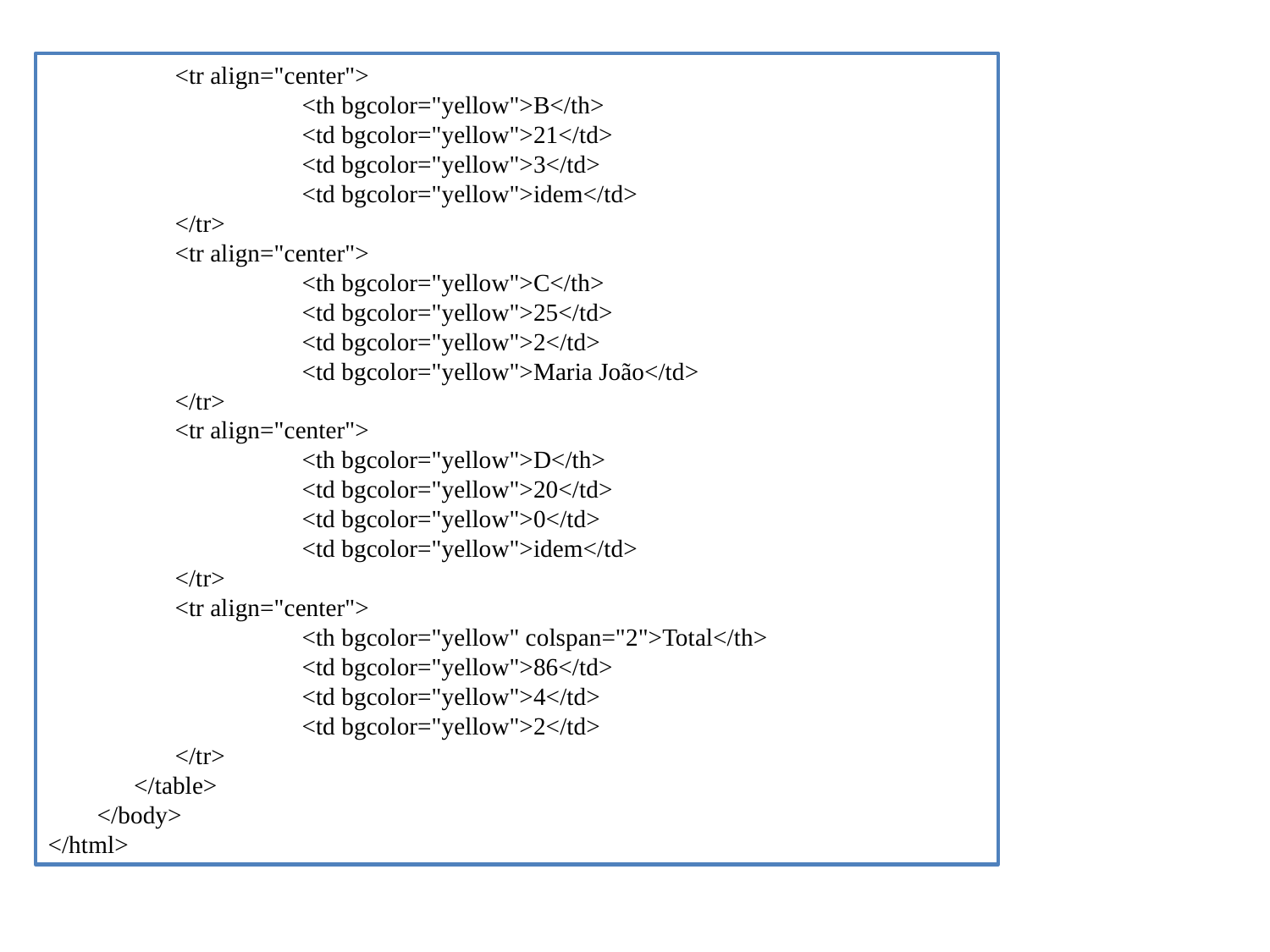

<tr align="center">
		<th bgcolor="yellow">B</th>
		<td bgcolor="yellow">21</td>
		<td bgcolor="yellow">3</td>
		<td bgcolor="yellow">idem</td>
	</tr>
	<tr align="center">
		<th bgcolor="yellow">C</th>
		<td bgcolor="yellow">25</td>
		<td bgcolor="yellow">2</td>
		<td bgcolor="yellow">Maria João</td>
	</tr>
	<tr align="center">
		<th bgcolor="yellow">D</th>
		<td bgcolor="yellow">20</td>
		<td bgcolor="yellow">0</td>
		<td bgcolor="yellow">idem</td>
	</tr>
	<tr align="center">
		<th bgcolor="yellow" colspan="2">Total</th>
		<td bgcolor="yellow">86</td>
		<td bgcolor="yellow">4</td>
		<td bgcolor="yellow">2</td>
	</tr>
              </table>
        </body>
</html>